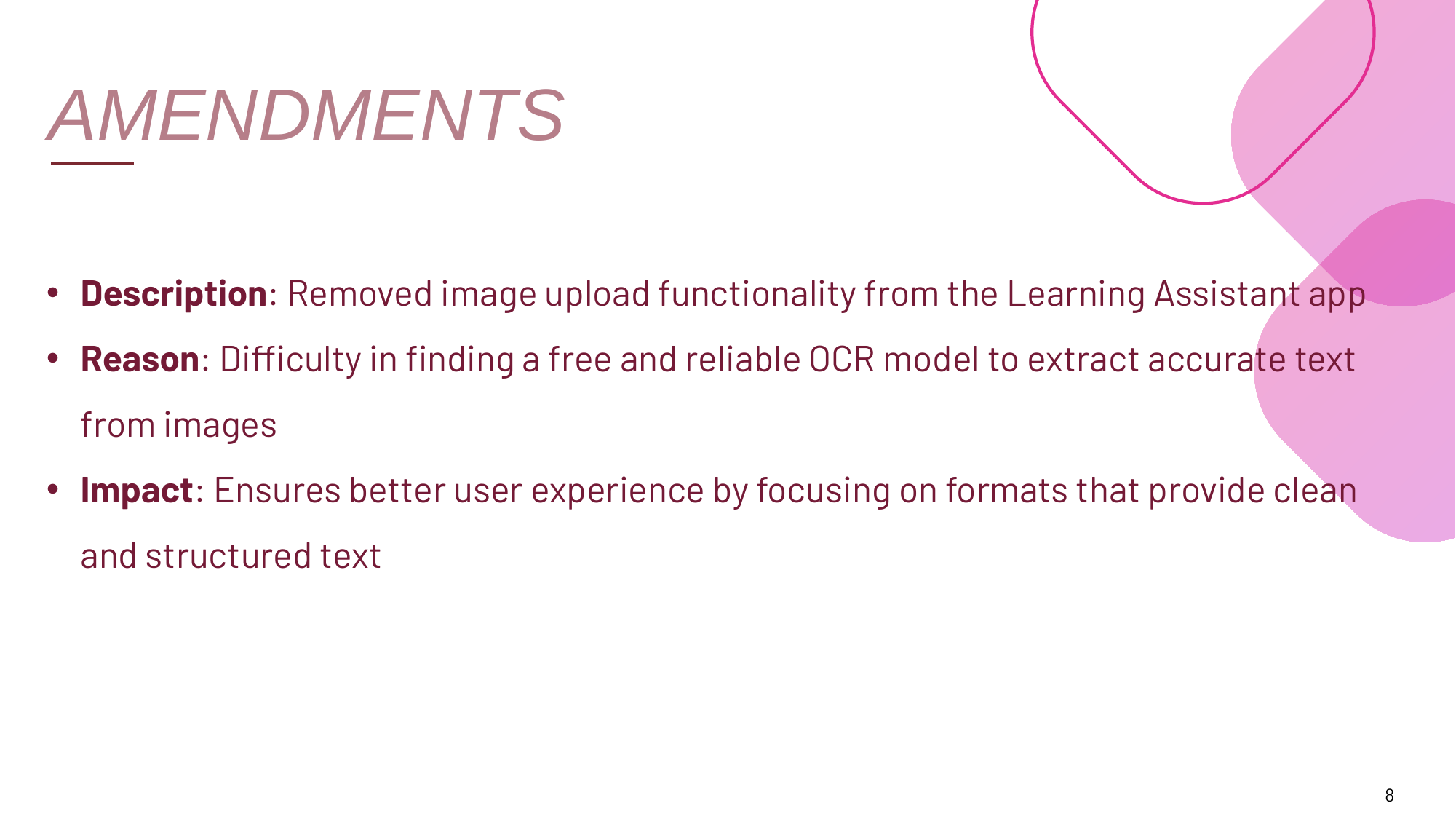

AMENDMENTS

Description: Removed image upload functionality from the Learning Assistant app
Reason: Difficulty in finding a free and reliable OCR model to extract accurate text from images
Impact: Ensures better user experience by focusing on formats that provide clean and structured text

8